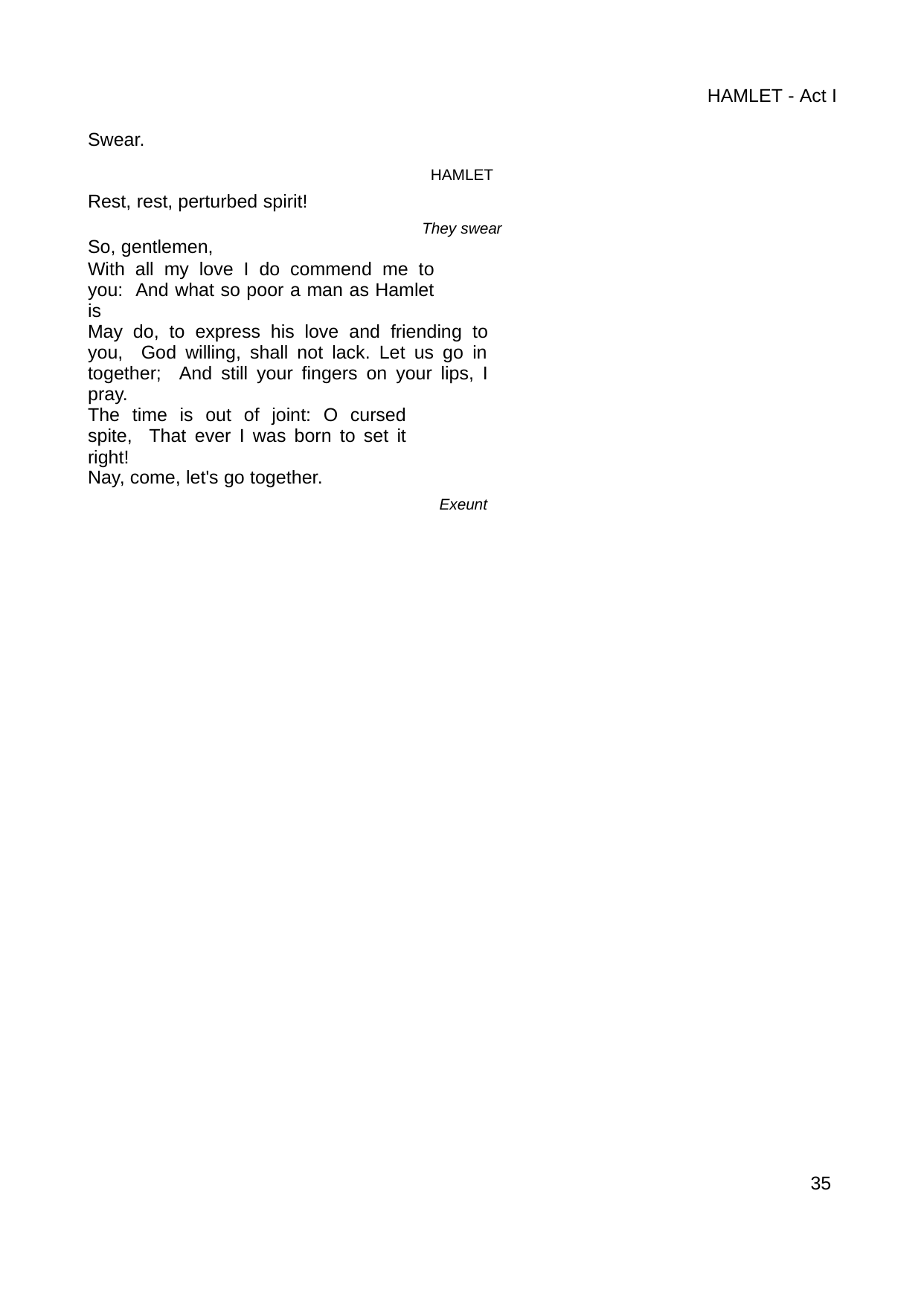

HAMLET - Act I
Swear.
HAMLET
Rest, rest, perturbed spirit!
They swear
So, gentlemen,
With all my love I do commend me to you:  And what so poor a man as Hamlet is
May do, to express his love and friending to you,  God willing, shall not lack. Let us go in together;  And still your fingers on your lips, I pray.
The time is out of joint: O cursed spite,  That ever I was born to set it right!
Nay, come, let's go together.
Exeunt
35